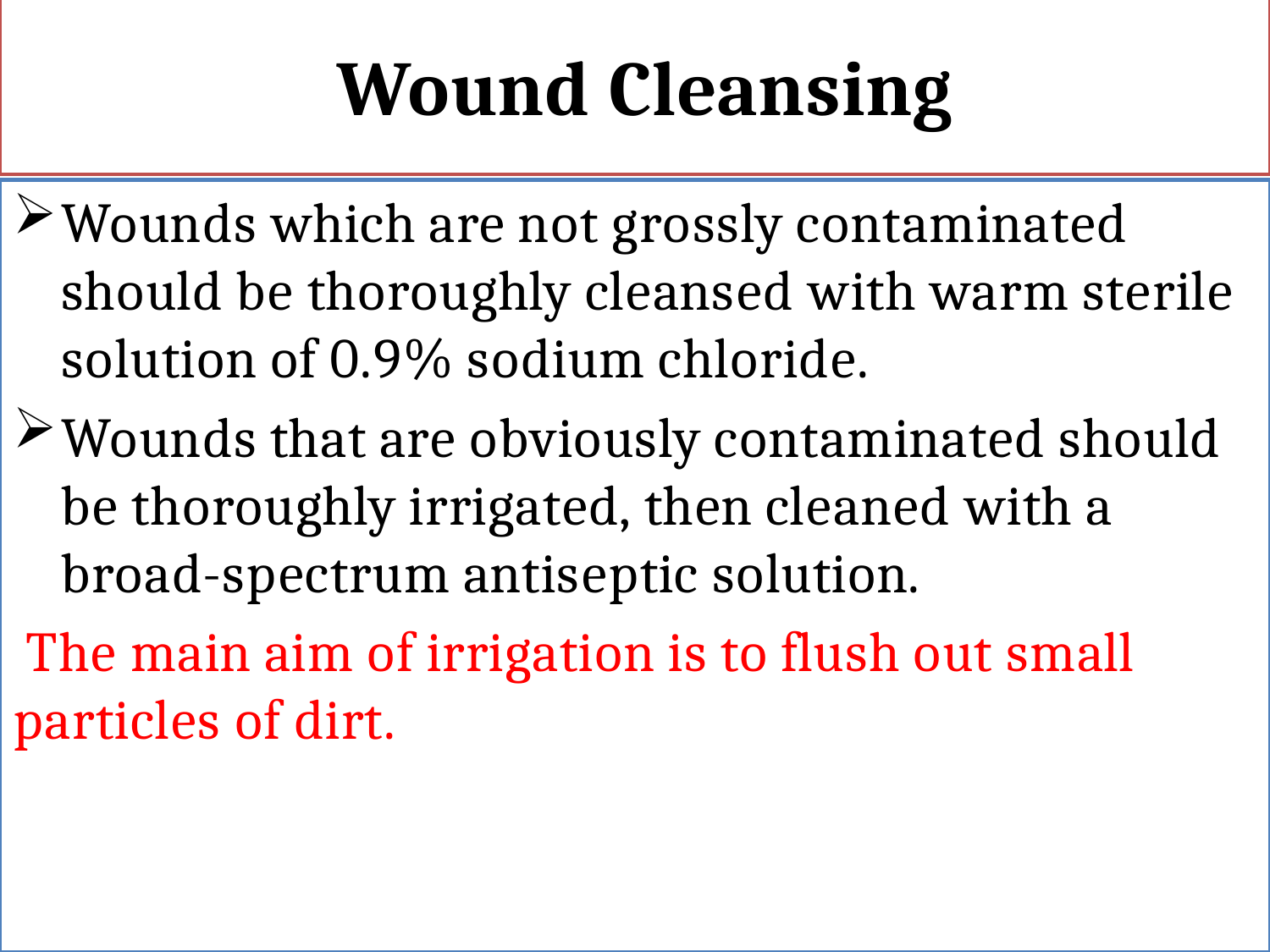

# Wound Cleansing
Wounds which are not grossly contaminated should be thoroughly cleansed with warm sterile solution of 0.9% sodium chloride.
Wounds that are obviously contaminated should be thoroughly irrigated, then cleaned with a broad-spectrum antiseptic solution.
 The main aim of irrigation is to flush out small particles of dirt.